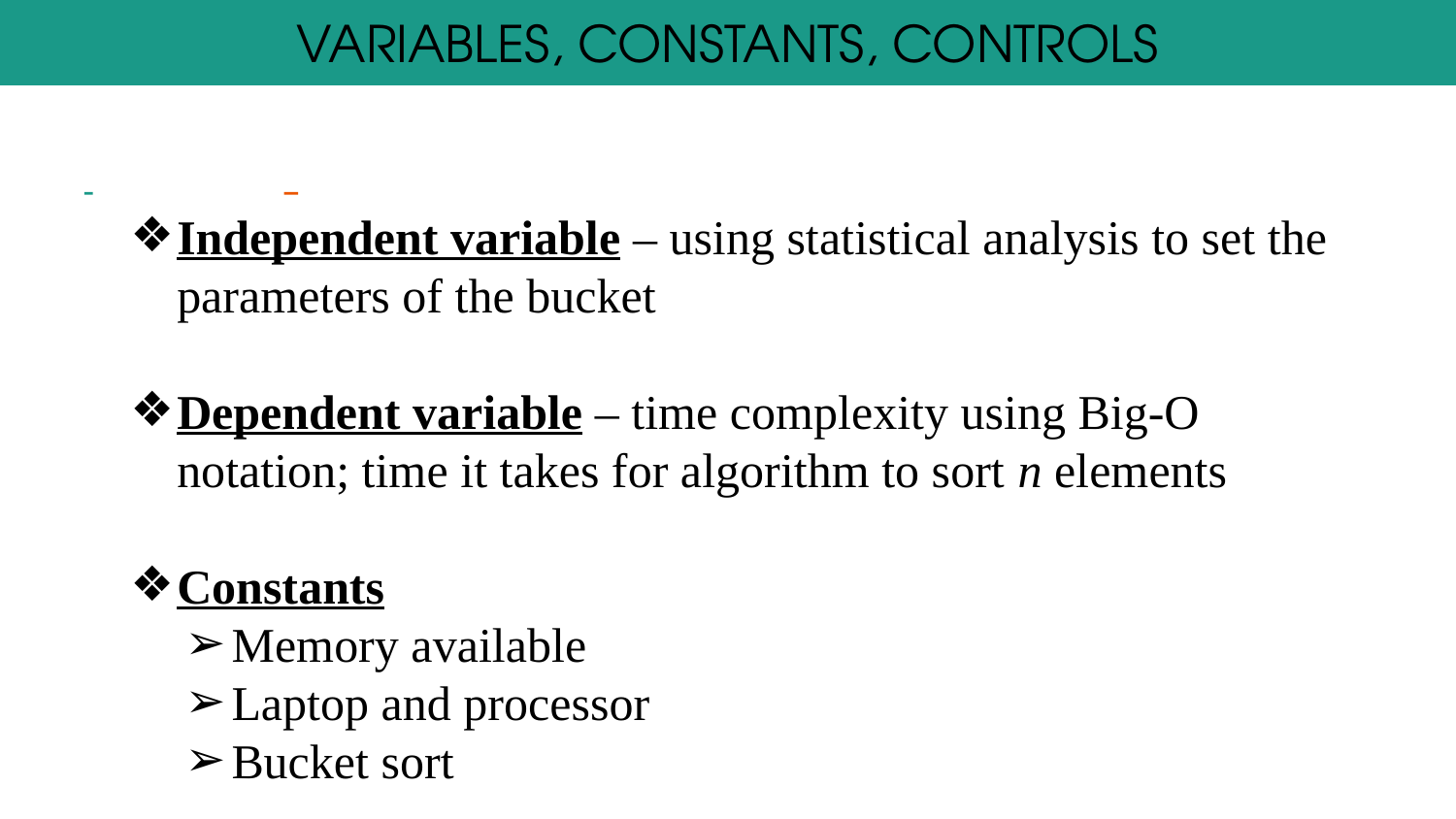

# VARIABLES, CONSTANTS, CONTROLS

Independent variable – using statistical analysis to set the parameters of the bucket

Dependent variable – time complexity using Big-O notation; time it takes for algorithm to sort n elements

Constants
Memory available
Laptop and processor
Bucket sort